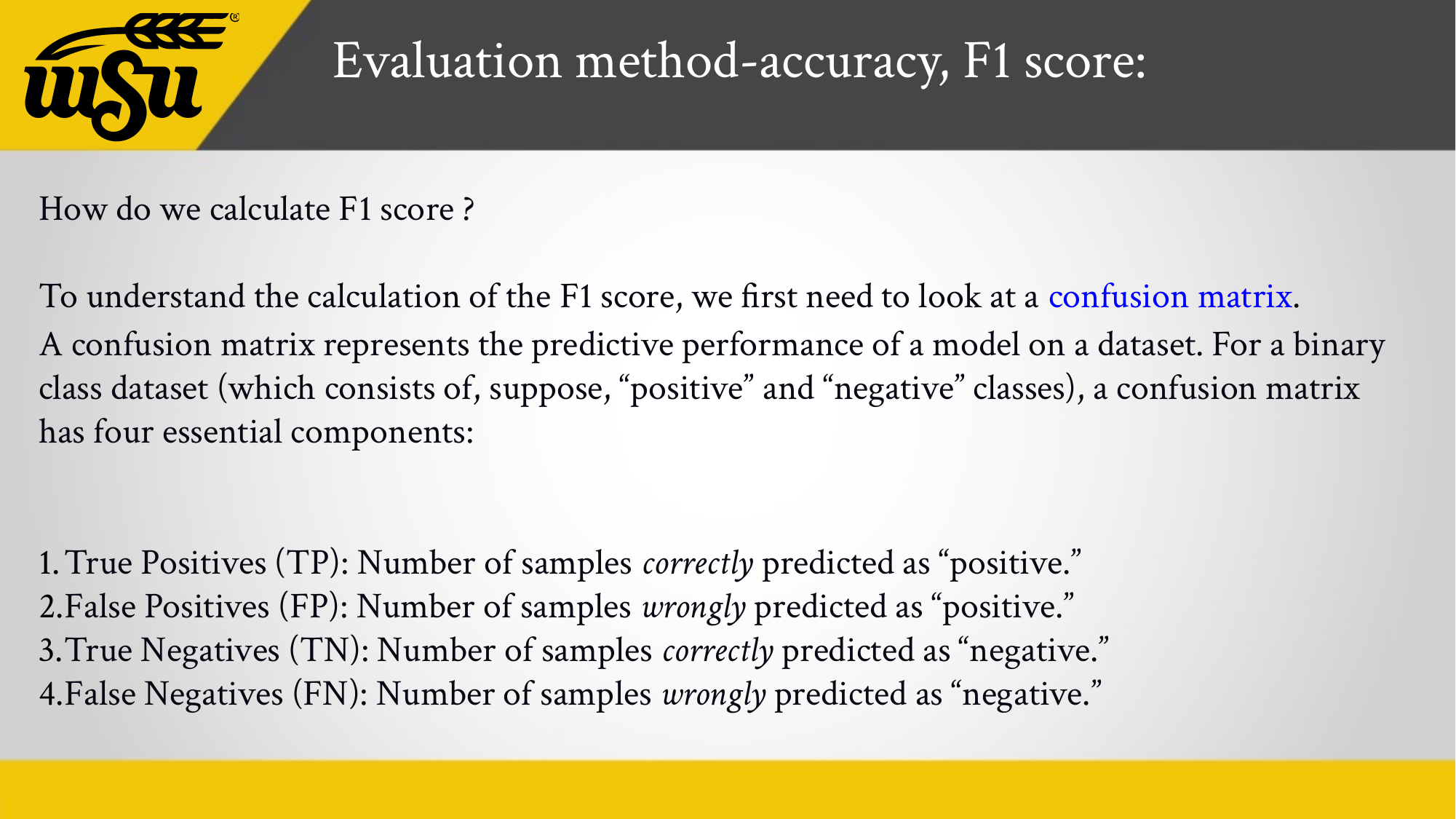

Evaluation method-accuracy, F1 score:
How do we calculate F1 score ?

To understand the calculation of the F1 score, we first need to look at a confusion matrix.
A confusion matrix represents the predictive performance of a model on a dataset. For a binary class dataset (which consists of, suppose, “positive” and “negative” classes), a confusion matrix has four essential components:
True Positives (TP): Number of samples correctly predicted as “positive.”
False Positives (FP): Number of samples wrongly predicted as “positive.”
True Negatives (TN): Number of samples correctly predicted as “negative.”
False Negatives (FN): Number of samples wrongly predicted as “negative.”